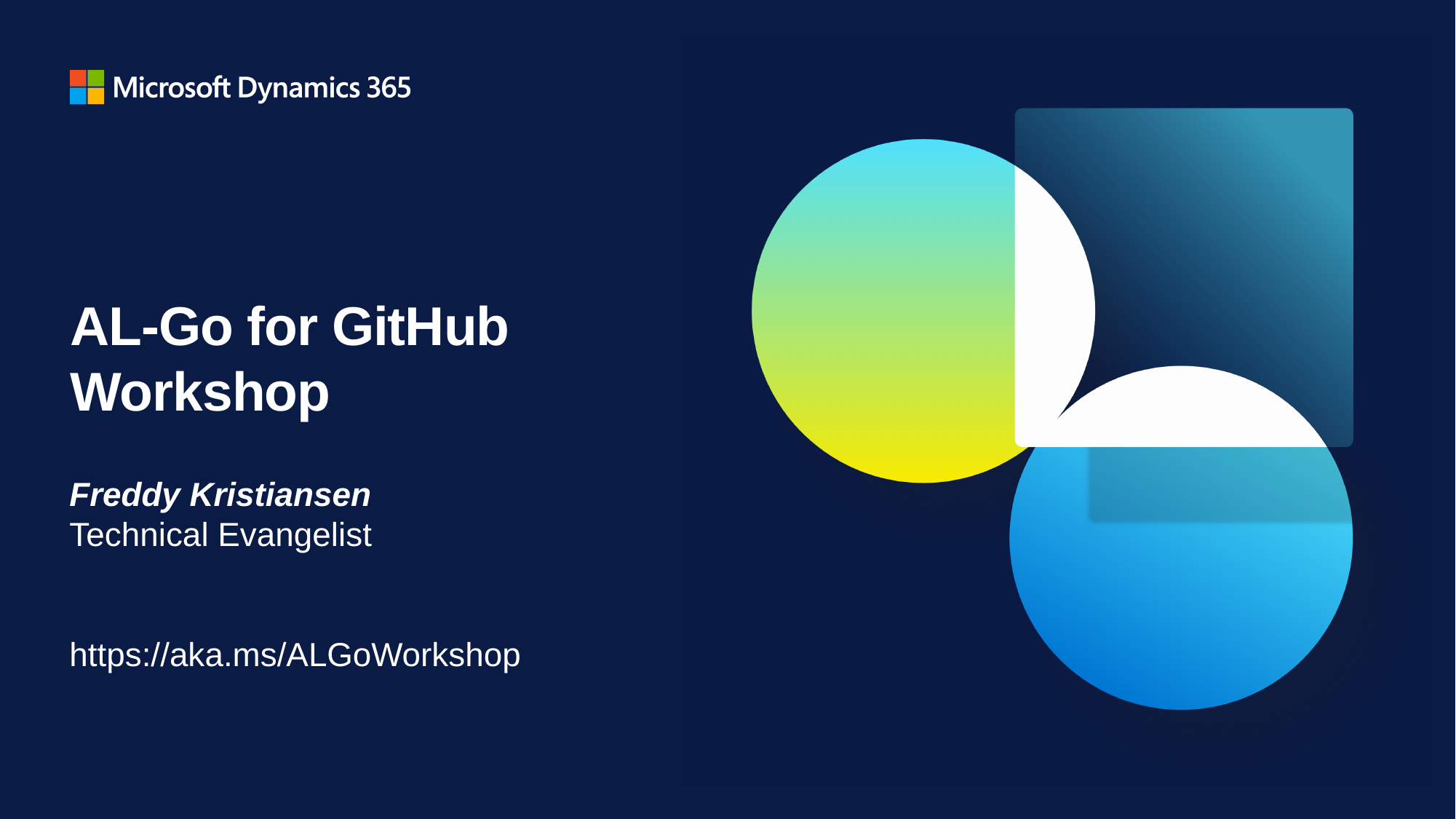

# AL-Go for GitHub Workshop
Freddy Kristiansen
Technical Evangelist

https://aka.ms/ALGoWorkshop